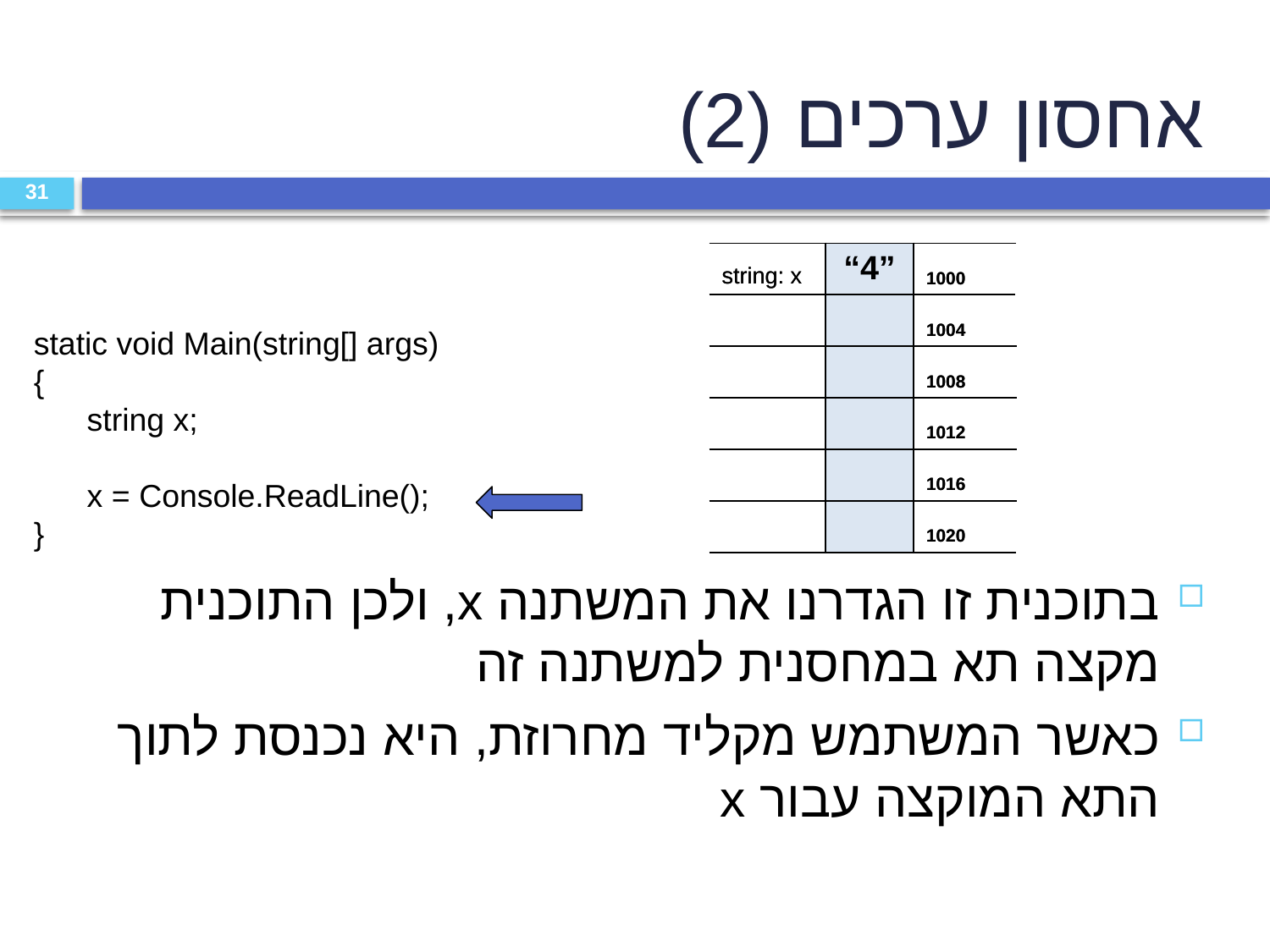

אחסון ערכים (2)

בתוכנית זו הגדרנו את המשתנה x, ולכן התוכנית מקצה תא במחסנית למשתנה זה
כאשר המשתמש מקליד מחרוזת, היא נכנסת לתוך התא המוקצה עבור x

31
| string: x |  | 1000 |
| --- | --- | --- |
|  |  | 1004 |
|  |  | 1008 |
|  |  | 1012 |
|  |  | 1016 |
|  |  | 1020 |
| string: x | “4” | 1000 |
| --- | --- | --- |
|  |  | 1004 |
|  |  | 1008 |
|  |  | 1012 |
|  |  | 1016 |
|  |  | 1020 |

static void Main(string[] args)
{
      string x;

      x = Console.ReadLine();
}